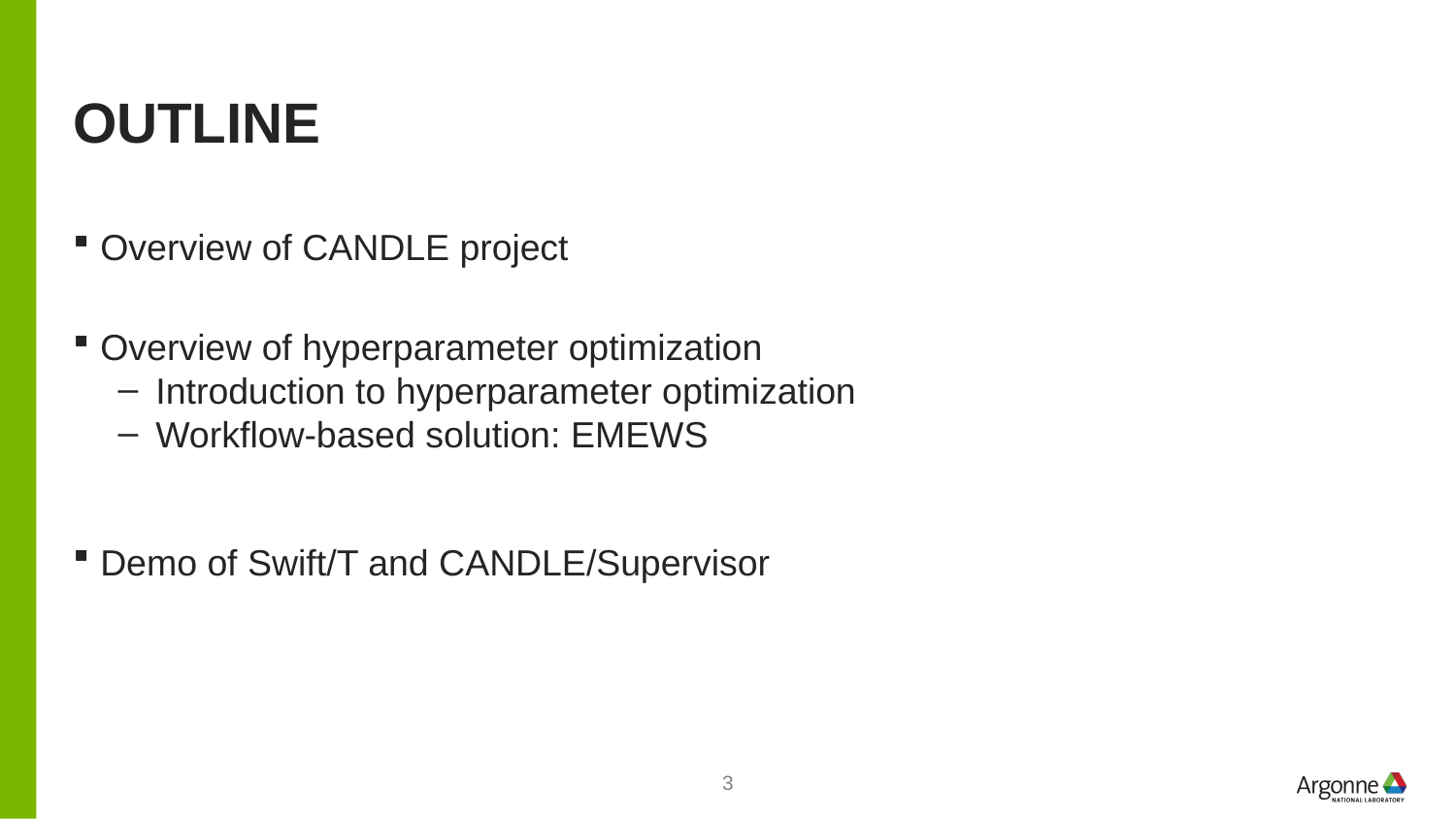

# OUTLINE

Overview of CANDLE project

Overview of hyperparameter optimization
Introduction to hyperparameter optimization
Workflow-based solution: EMEWS

Demo of Swift/T and CANDLE/Supervisor
3